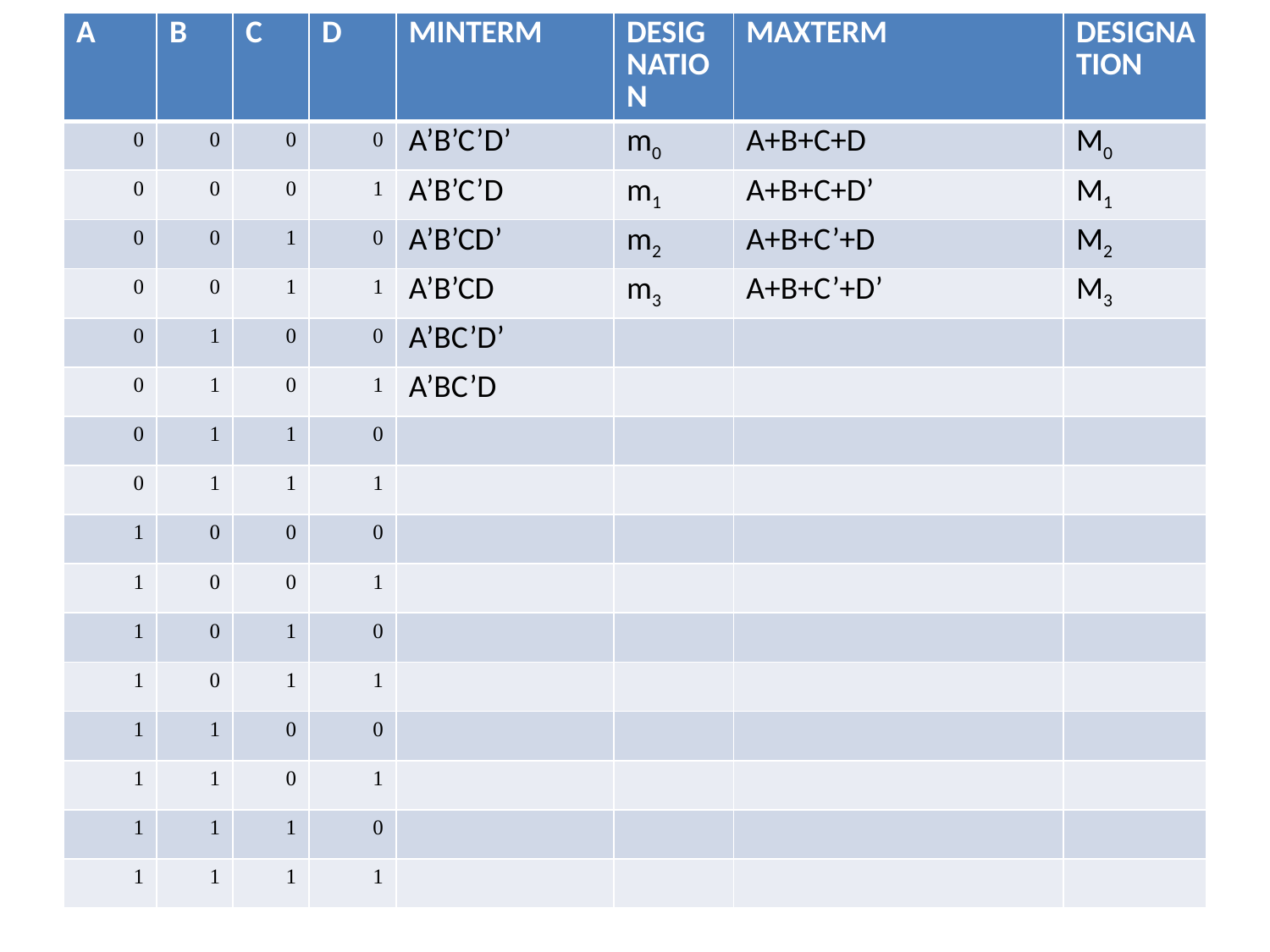

| A | B | C | D | MINTERM | DESIGNATION | MAXTERM | DESIGNATION |
| --- | --- | --- | --- | --- | --- | --- | --- |
| 0 | 0 | 0 | 0 | A’B’C’D’ | m0 | A+B+C+D | M0 |
| 0 | 0 | 0 | 1 | A’B’C’D | m1 | A+B+C+D’ | M1 |
| 0 | 0 | 1 | 0 | A’B’CD’ | m2 | A+B+C’+D | M2 |
| 0 | 0 | 1 | 1 | A’B’CD | m3 | A+B+C’+D’ | M3 |
| 0 | 1 | 0 | 0 | A’BC’D’ |  |  |  |
| 0 | 1 | 0 | 1 | A’BC’D |  |  |  |
| 0 | 1 | 1 | 0 |  |  |  |  |
| 0 | 1 | 1 | 1 |  |  |  |  |
| 1 | 0 | 0 | 0 |  |  |  |  |
| 1 | 0 | 0 | 1 |  |  |  |  |
| 1 | 0 | 1 | 0 |  |  |  |  |
| 1 | 0 | 1 | 1 |  |  |  |  |
| 1 | 1 | 0 | 0 |  |  |  |  |
| 1 | 1 | 0 | 1 |  |  |  |  |
| 1 | 1 | 1 | 0 |  |  |  |  |
| 1 | 1 | 1 | 1 |  |  |  |  |